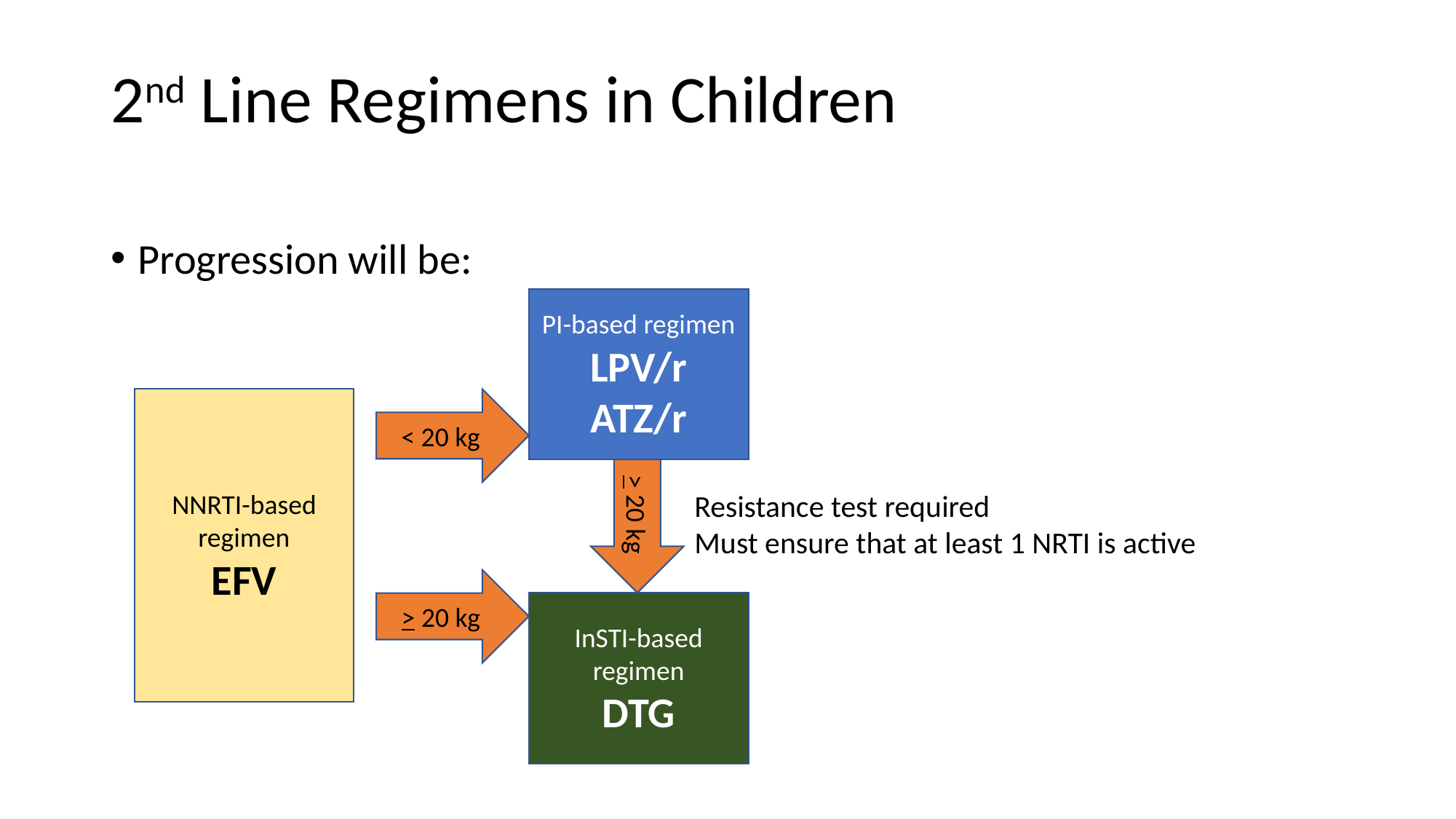

# 2nd Line Regimens in Children
Progression will be:

PI-based regimen
LPV/r
ATZ/r
NNRTI-based regimen
EFV
< 20 kg
> 20 kg
InSTI-based regimen
DTG
> 20 kg
Resistance test required
Must ensure that at least 1 NRTI is active